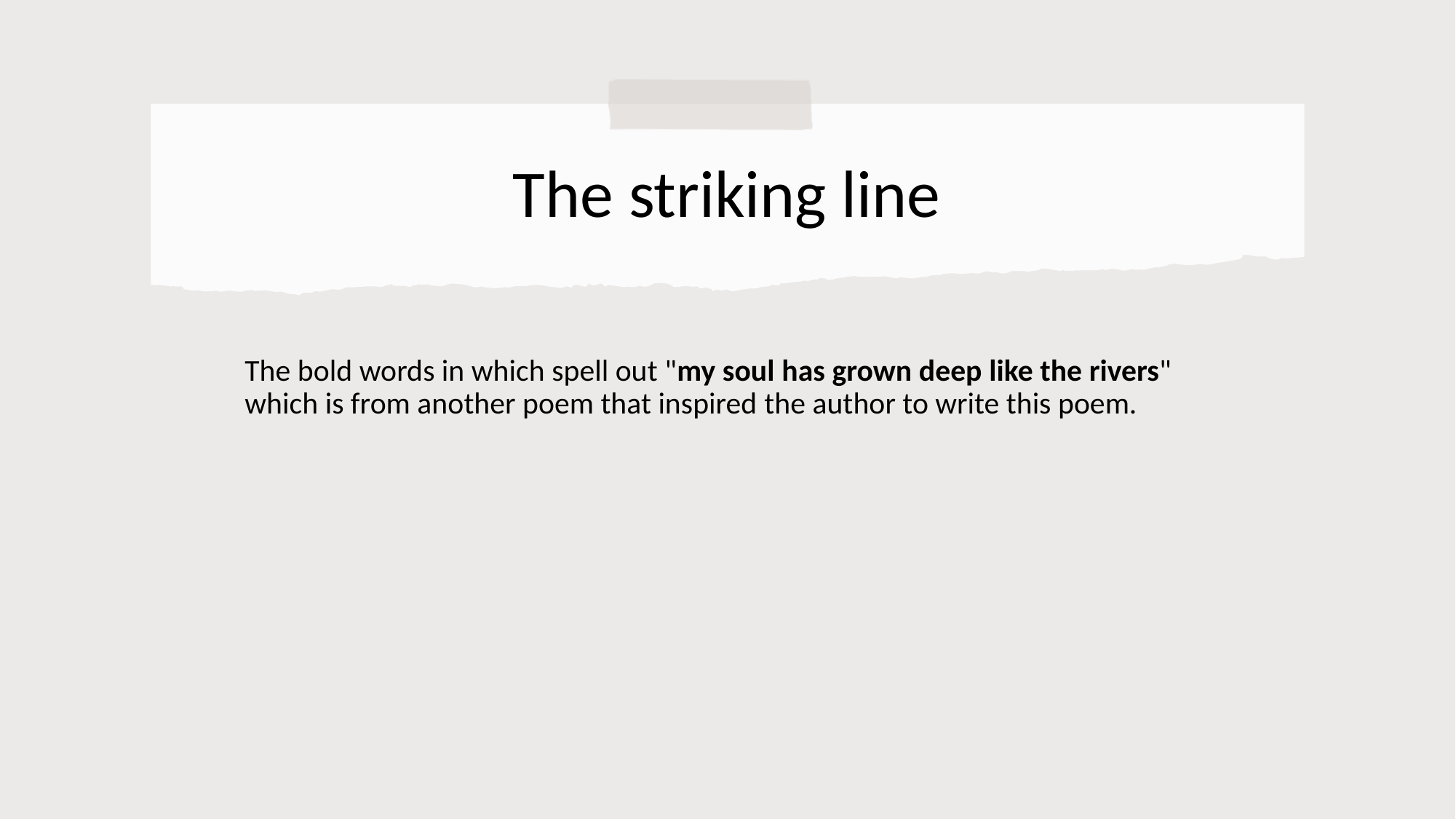

# The striking line
The bold words in which spell out "my soul has grown deep like the rivers" which is from another poem that inspired the author to write this poem.